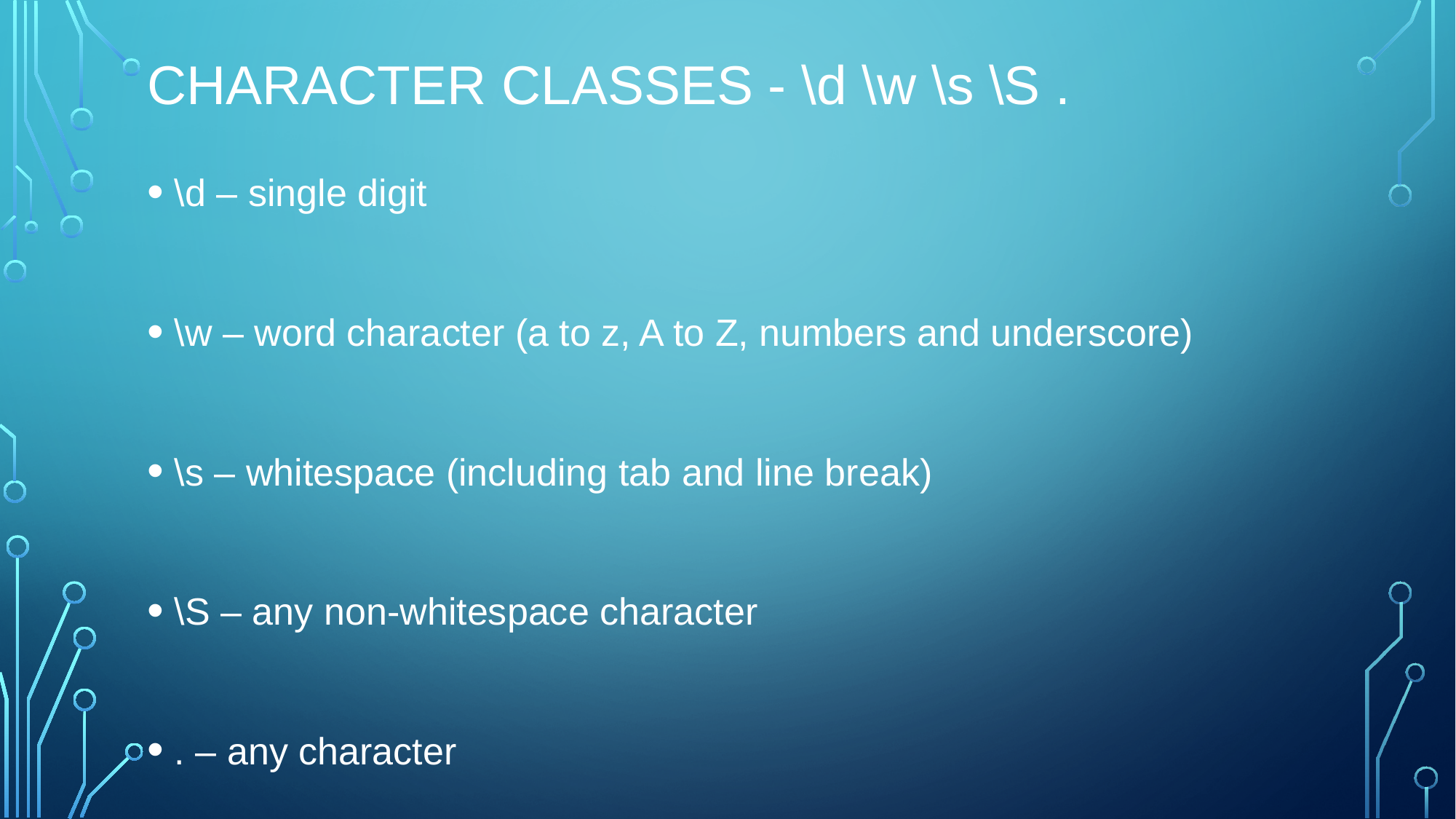

CHARACTER CLASSES - \d \w \s \S .
\d – single digit

\w – word character (a to z, A to Z, numbers and underscore)

\s – whitespace (including tab and line break)

\S – any non-whitespace character

. – any character